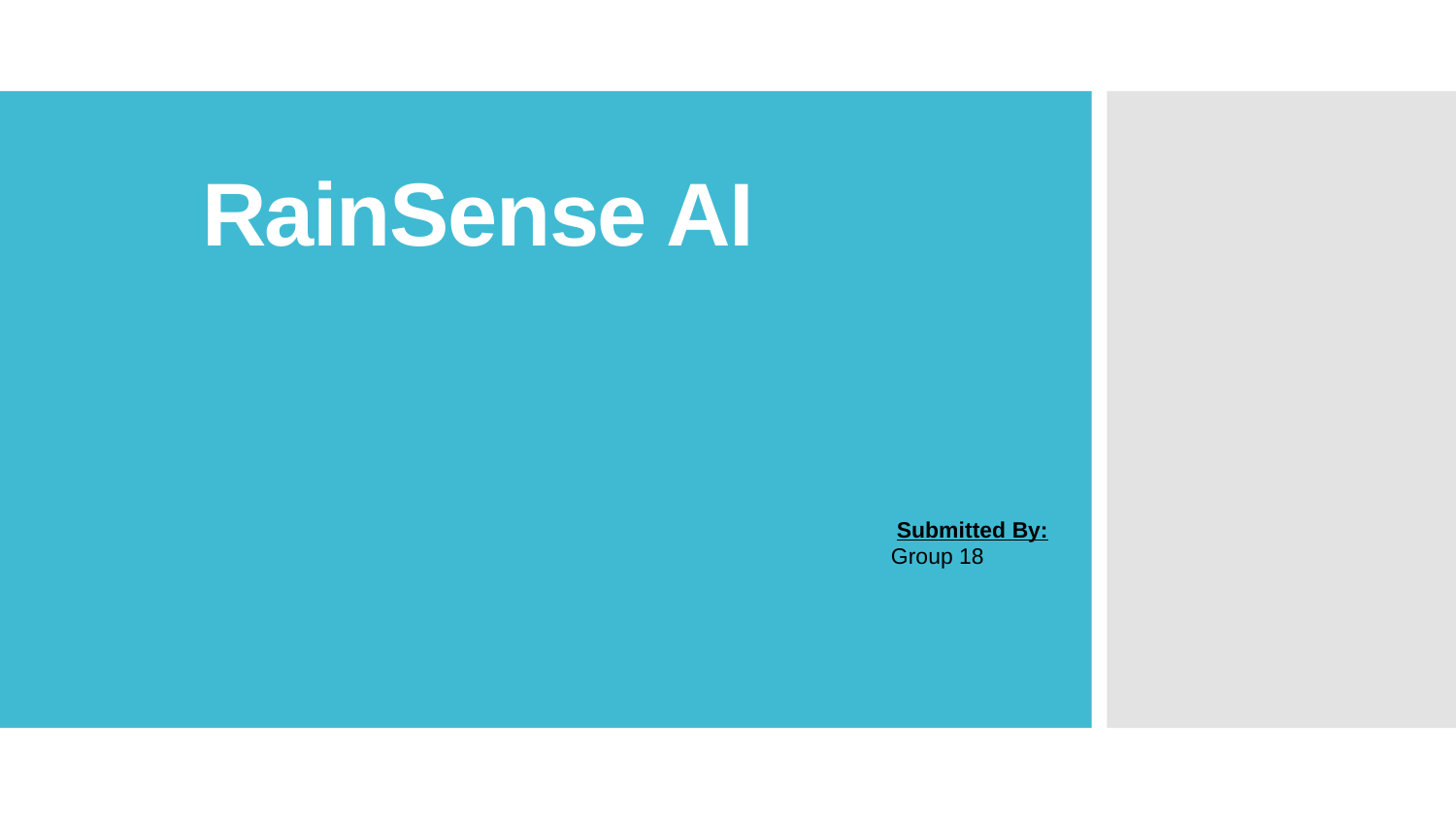

# RainSense AI

			Submitted By:
            Group 18